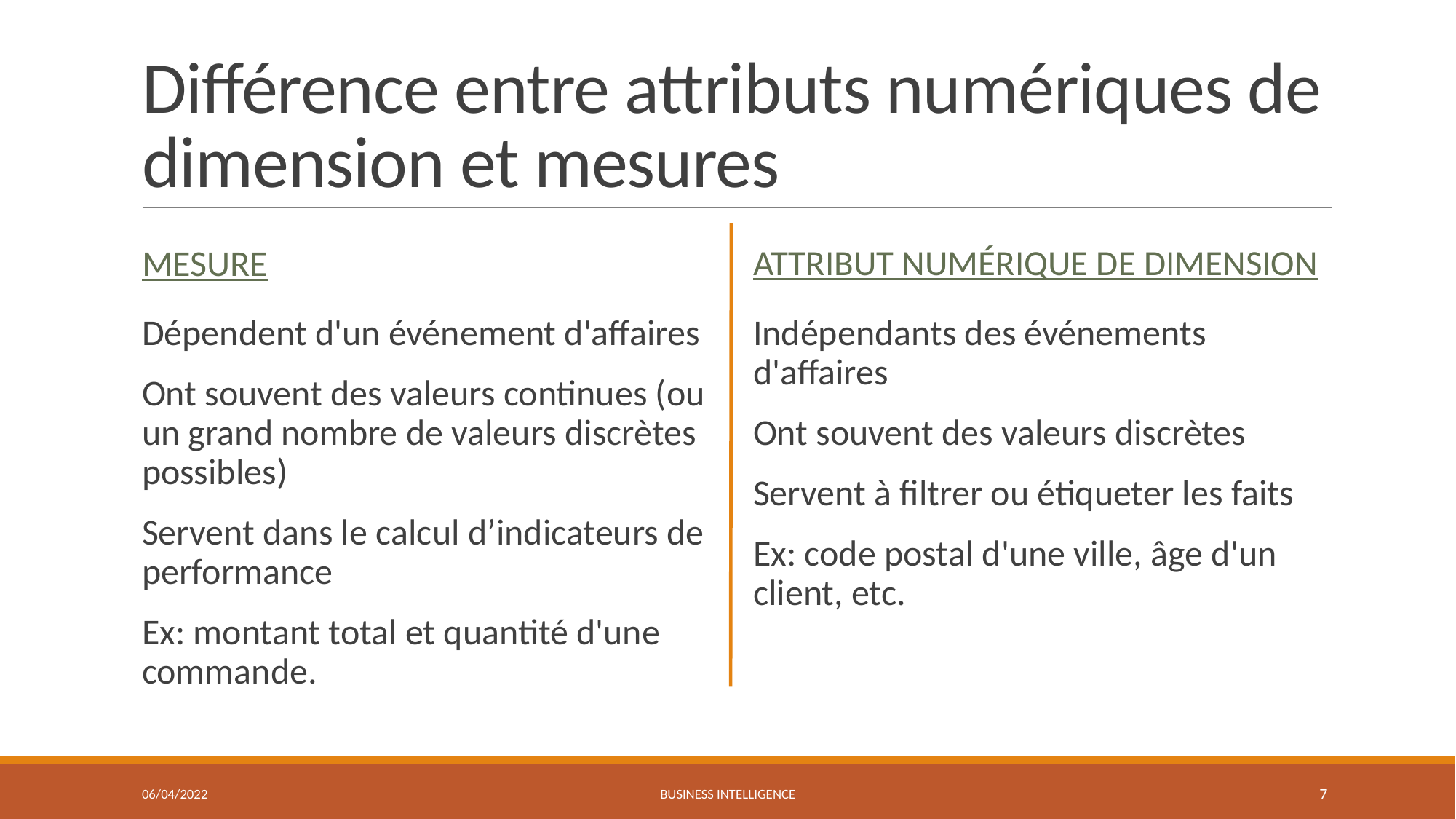

# Différence entre attributs numériques de dimension et mesures
Mesure
Attribut numérique de dimension
Dépendent d'un événement d'affaires
Ont souvent des valeurs continues (ou un grand nombre de valeurs discrètes possibles)
Servent dans le calcul d’indicateurs de performance
Ex: montant total et quantité d'une commande.
Indépendants des événements d'affaires
Ont souvent des valeurs discrètes
Servent à filtrer ou étiqueter les faits
Ex: code postal d'une ville, âge d'un client, etc.
06/04/2022
Business Intelligence
7